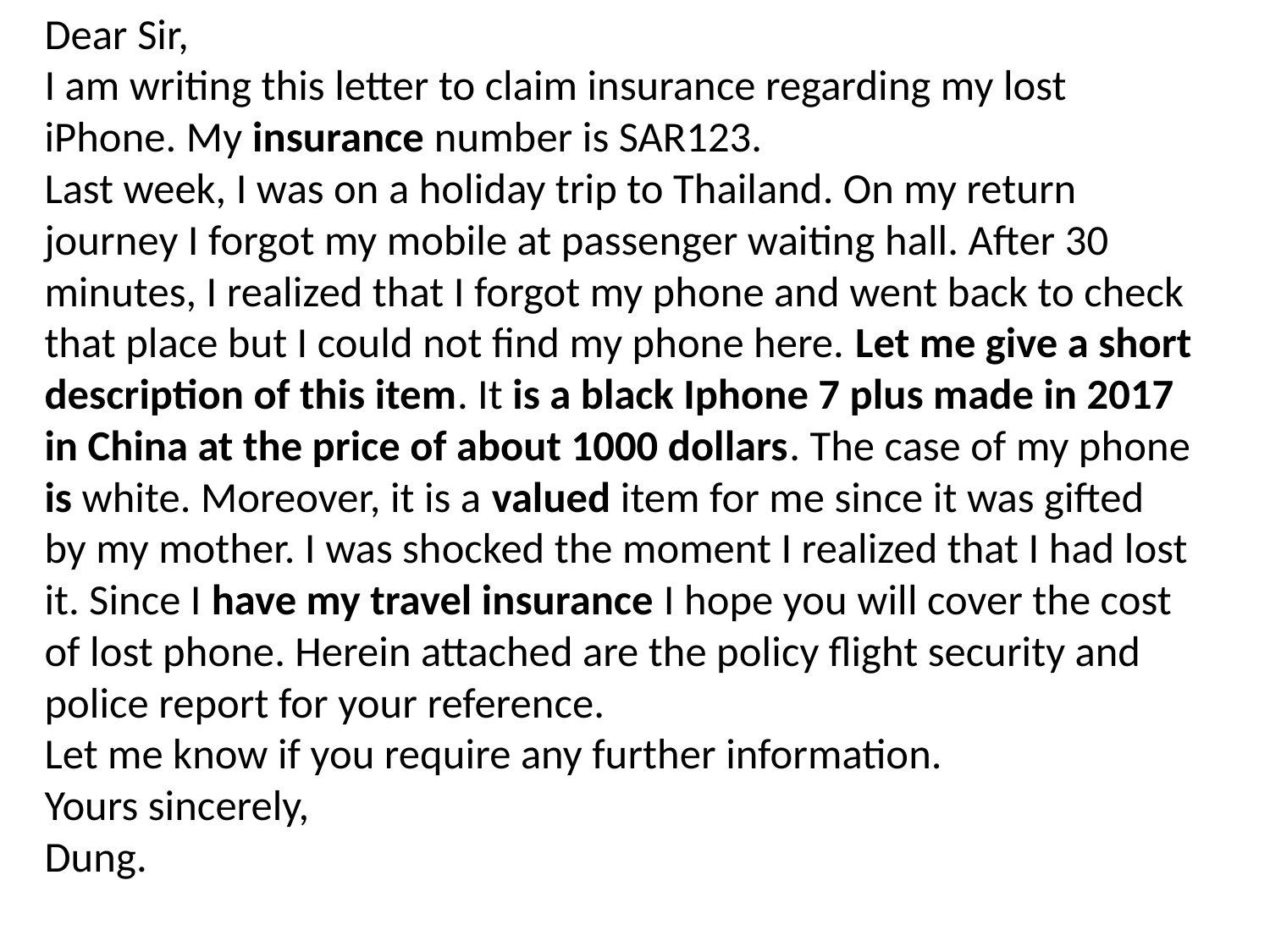

Dear Sir,
I am writing this letter to claim insurance regarding my lost iPhone. My insurance number is SAR123.
Last week, I was on a holiday trip to Thailand. On my return journey I forgot my mobile at passenger waiting hall. After 30 minutes, I realized that I forgot my phone and went back to check that place but I could not find my phone here. Let me give a short description of this item. It is a black Iphone 7 plus made in 2017 in China at the price of about 1000 dollars. The case of my phone is white. Moreover, it is a valued item for me since it was gifted by my mother. I was shocked the moment I realized that I had lost it. Since I have my travel insurance I hope you will cover the cost of lost phone. Herein attached are the policy flight security and police report for your reference.
Let me know if you require any further information.
Yours sincerely,
Dung.
#